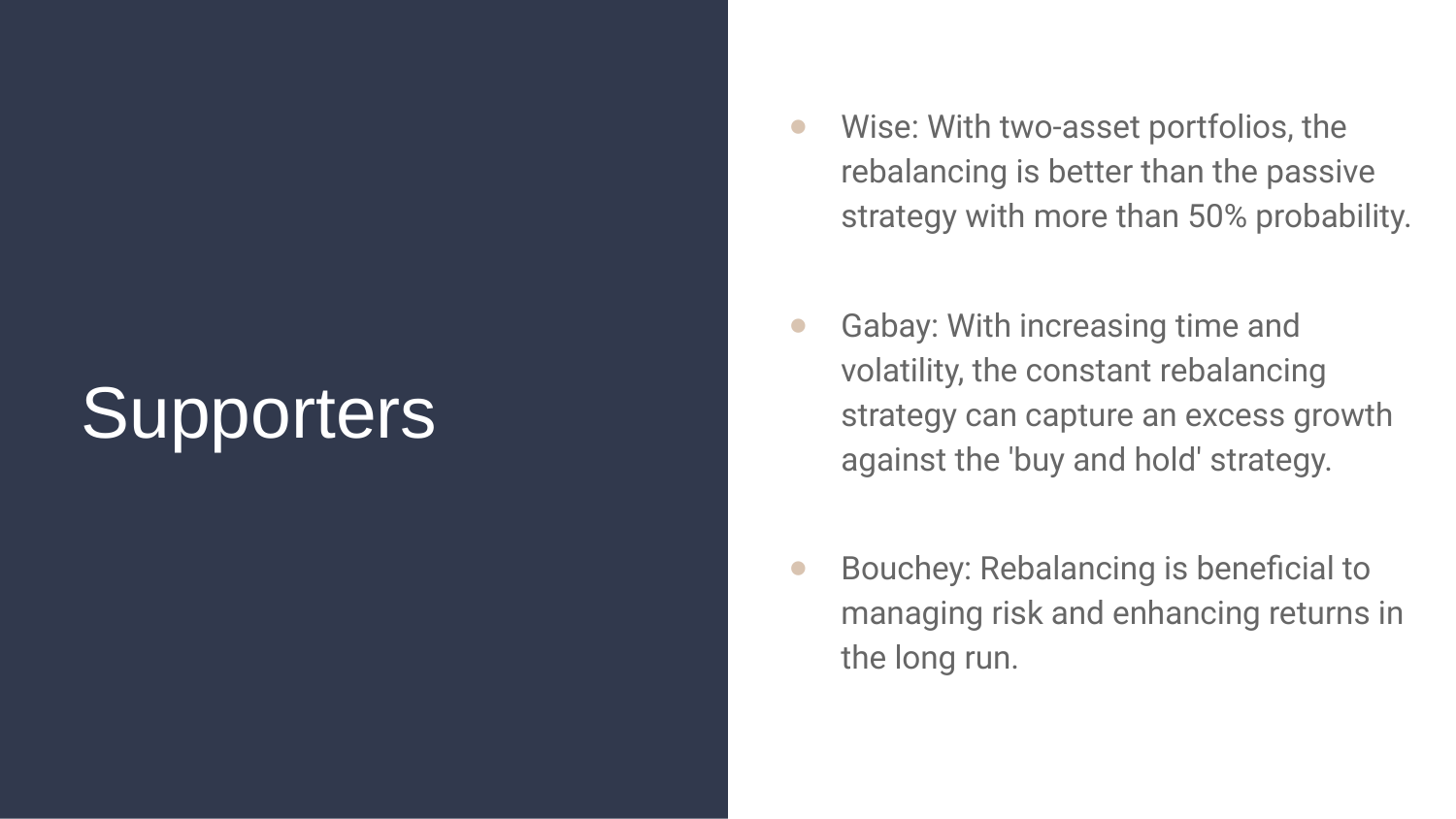

Wise: With two-asset portfolios, the rebalancing is better than the passive strategy with more than 50% probability.

Gabay: With increasing time and volatility, the constant rebalancing strategy can capture an excess growth against the 'buy and hold' strategy.

Bouchey: Rebalancing is beneficial to managing risk and enhancing returns in the long run.

# Supporters